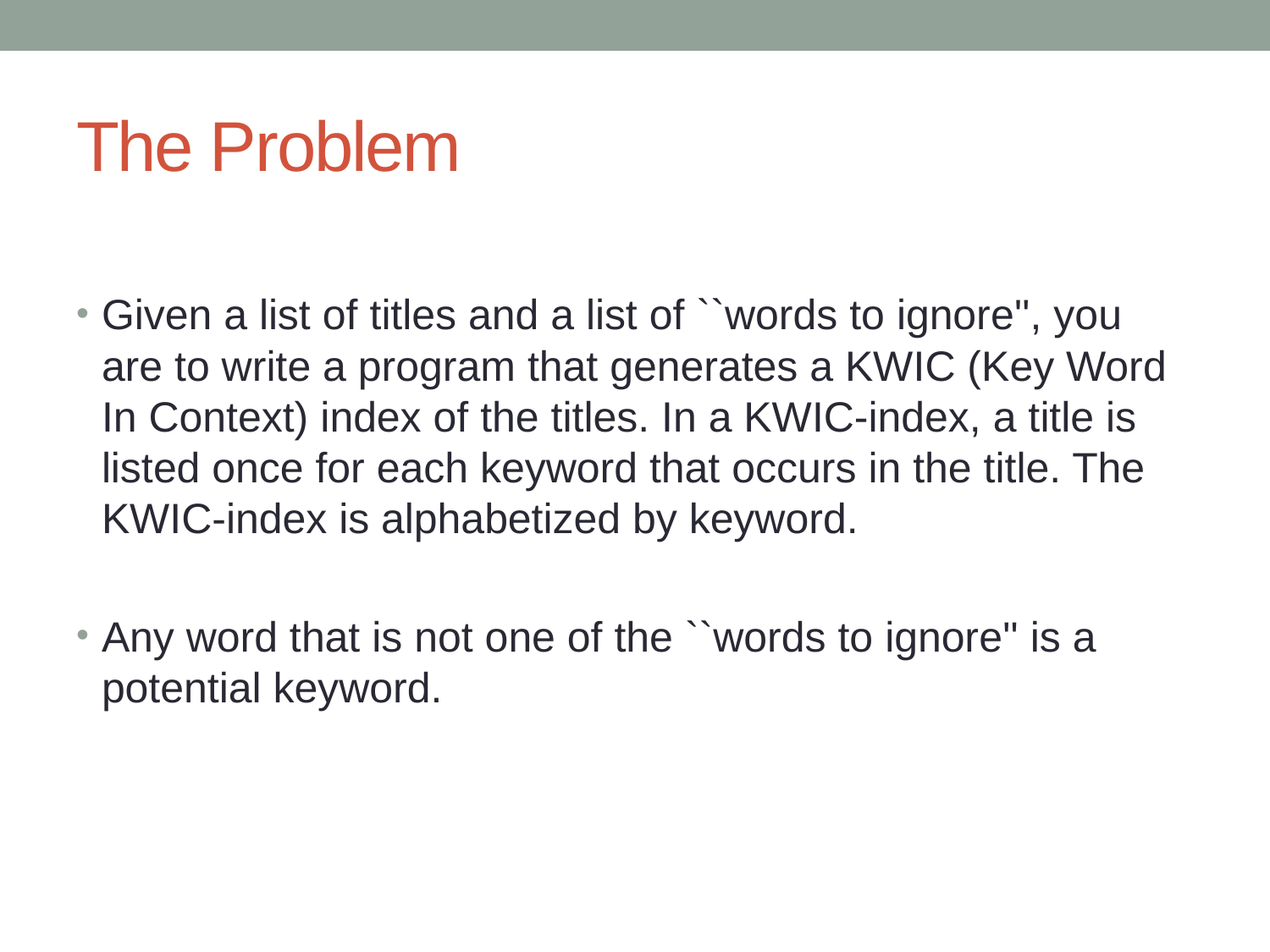

# The Problem

Given a list of titles and a list of ``words to ignore'', you are to write a program that generates a KWIC (Key Word In Context) index of the titles. In a KWIC-index, a title is listed once for each keyword that occurs in the title. The KWIC-index is alphabetized by keyword.

Any word that is not one of the ``words to ignore'' is a potential keyword.